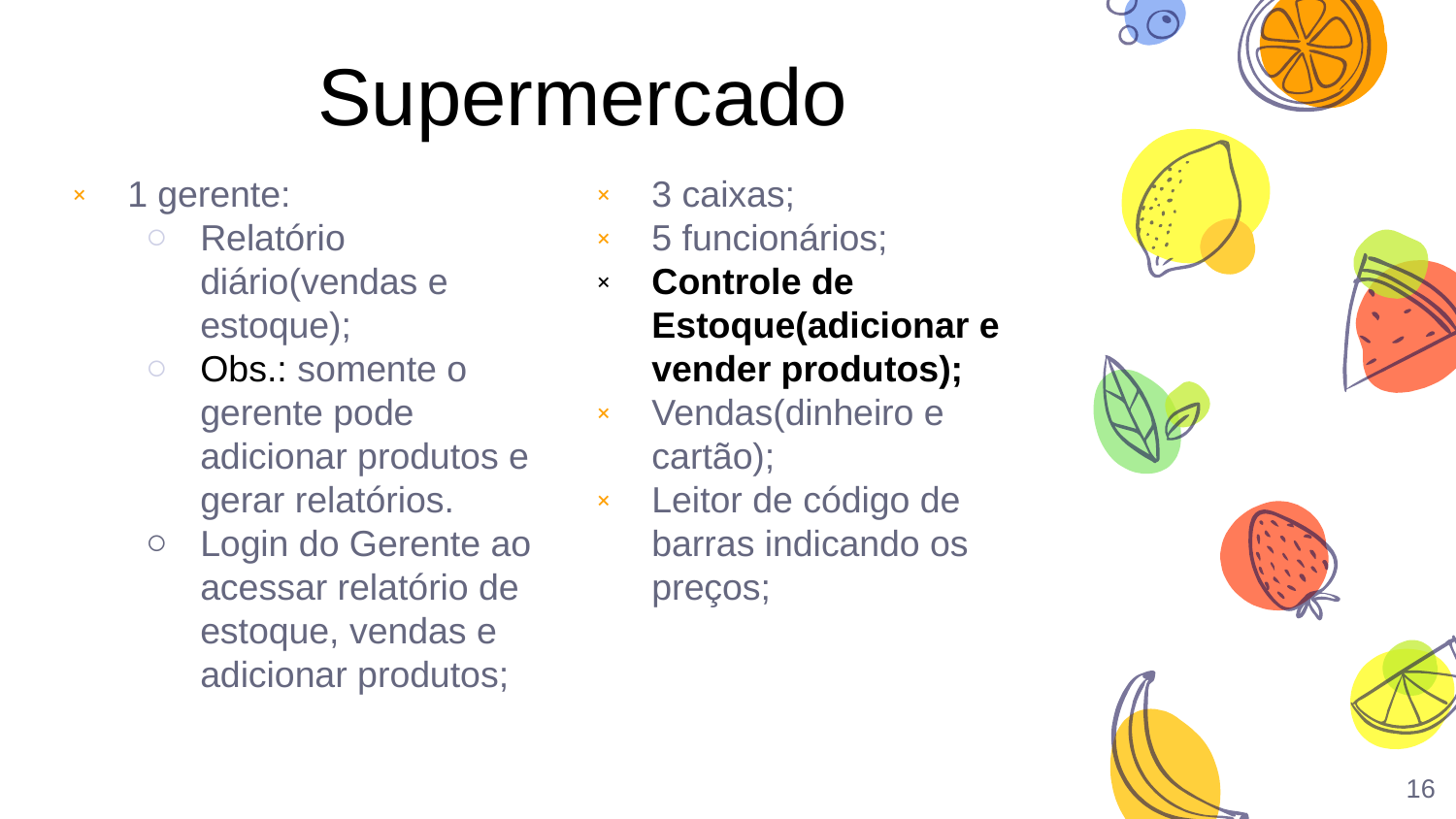

# Supermercado
1 gerente:
Relatório diário(vendas e estoque);
Obs.: somente o  gerente pode adicionar produtos e gerar relatórios.
Login do Gerente ao acessar relatório de estoque, vendas e adicionar produtos;

3 caixas;
5 funcionários;
Controle de Estoque(adicionar e vender produtos);
Vendas(dinheiro e cartão);
Leitor de código de barras indicando os preços;

16